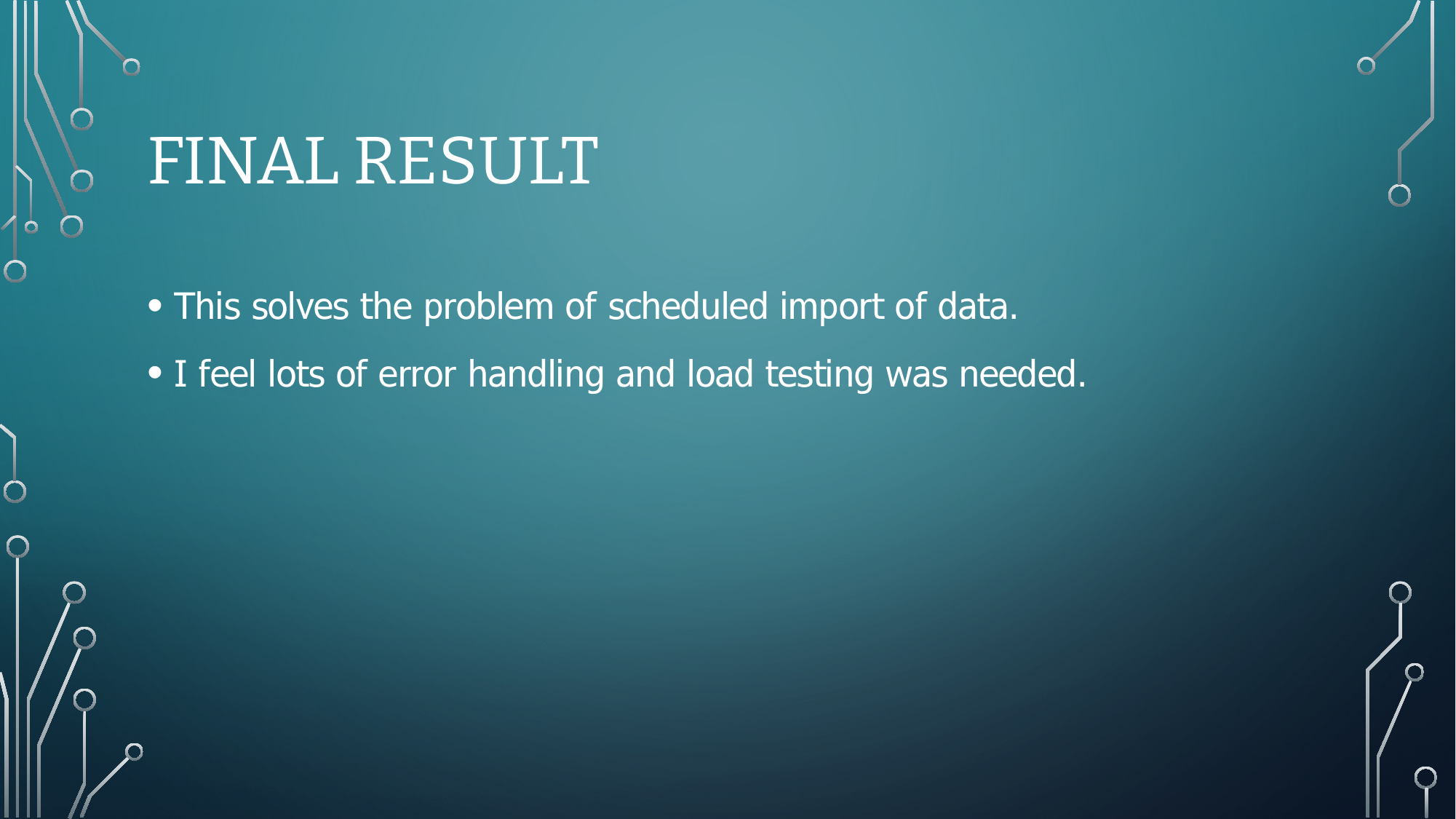

# Final Result
This solves the problem of scheduled import of data.
I feel lots of error handling and load testing was needed.